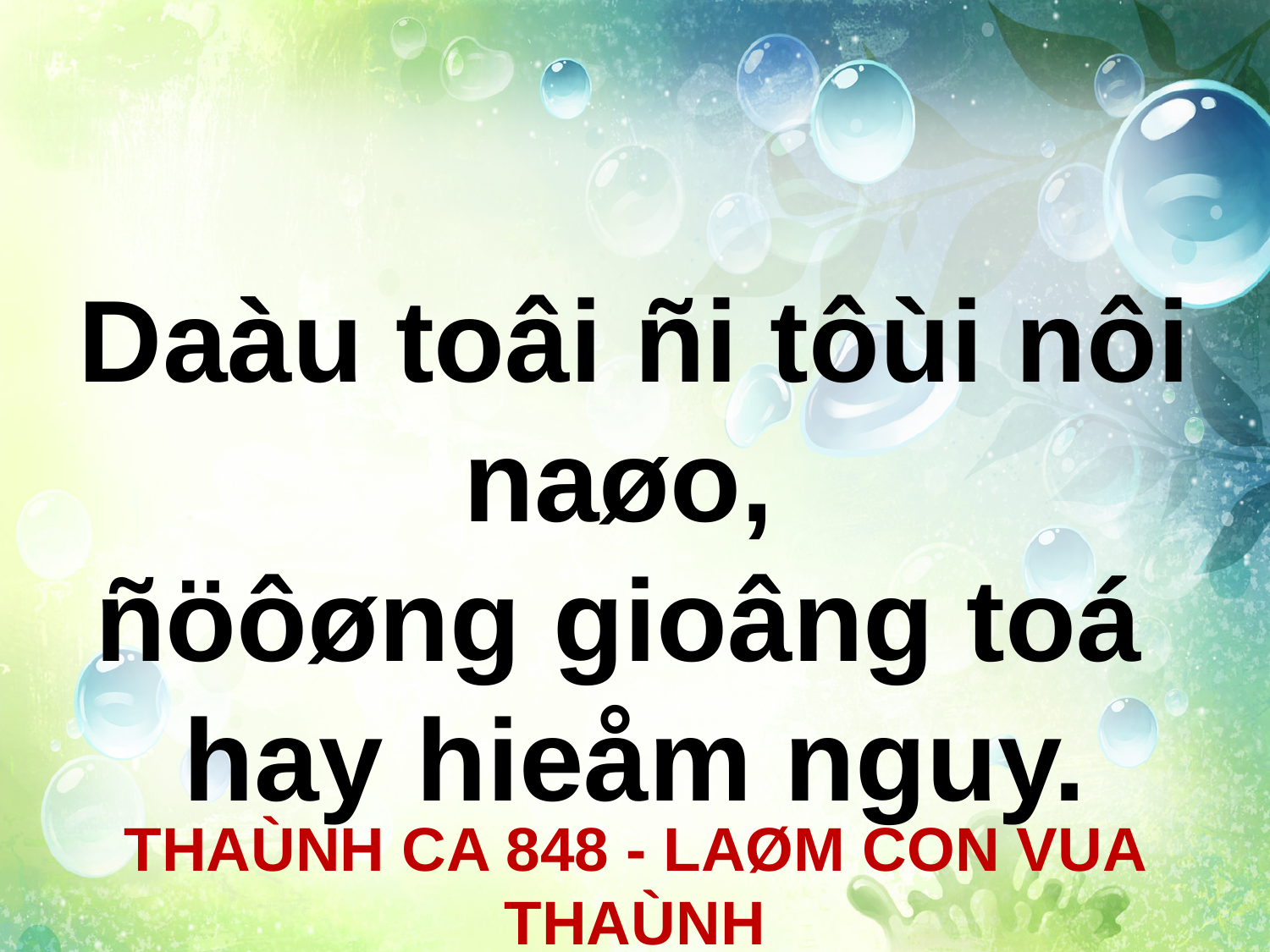

Daàu toâi ñi tôùi nôi naøo,
ñöôøng gioâng toá
hay hieåm nguy.
THAÙNH CA 848 - LAØM CON VUA THAÙNH